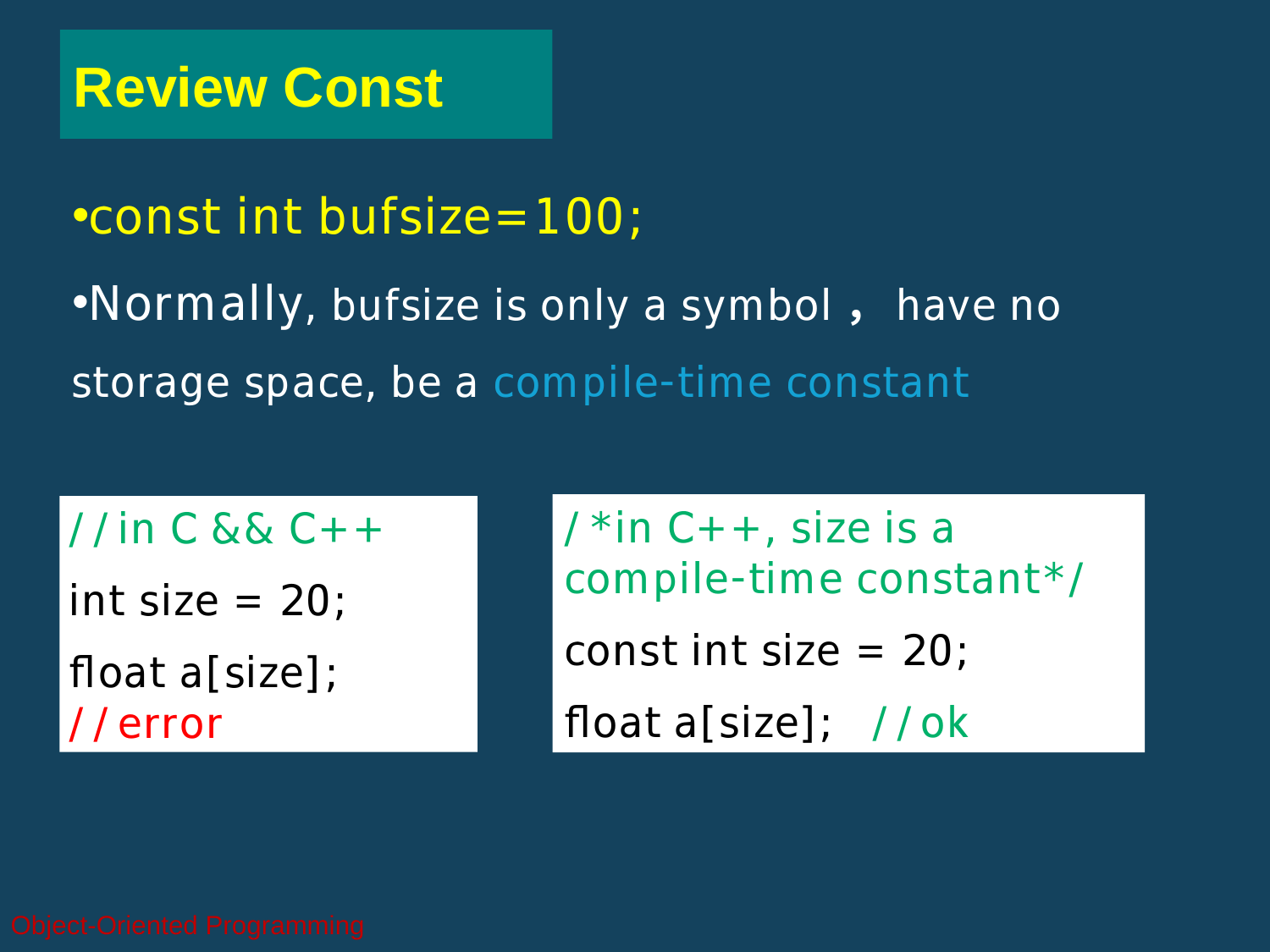

Review Const
const int bufsize=100;
Normally, bufsize is only a symbol，have no storage space, be a compile-time constant
/*in C++, size is a compile-time constant*/
const int size = 20;
float a[size];   //ok
//in C && C++
int size = 20;
float a[size];   //error
Object-Oriented Programming